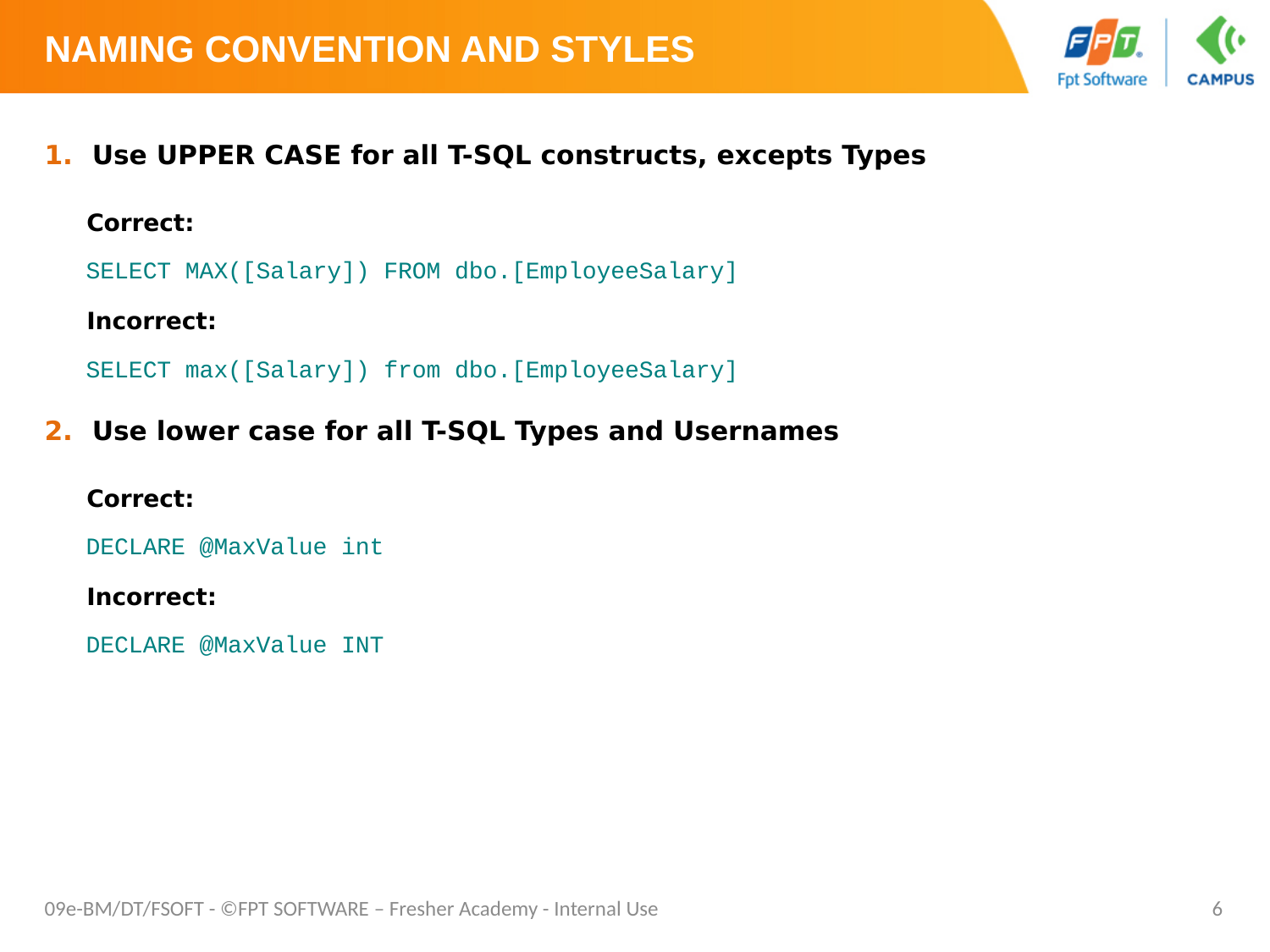

# Naming convention and styles
Use UPPER CASE for all T-SQL constructs, excepts Types
Correct:
SELECT MAX([Salary]) FROM dbo.[EmployeeSalary]
Incorrect:
SELECT max([Salary]) from dbo.[EmployeeSalary]
Use lower case for all T-SQL Types and Usernames
Correct:
DECLARE @MaxValue int
Incorrect:
DECLARE @MaxValue INT

09e-BM/DT/FSOFT - ©FPT SOFTWARE – Fresher Academy - Internal Use
6